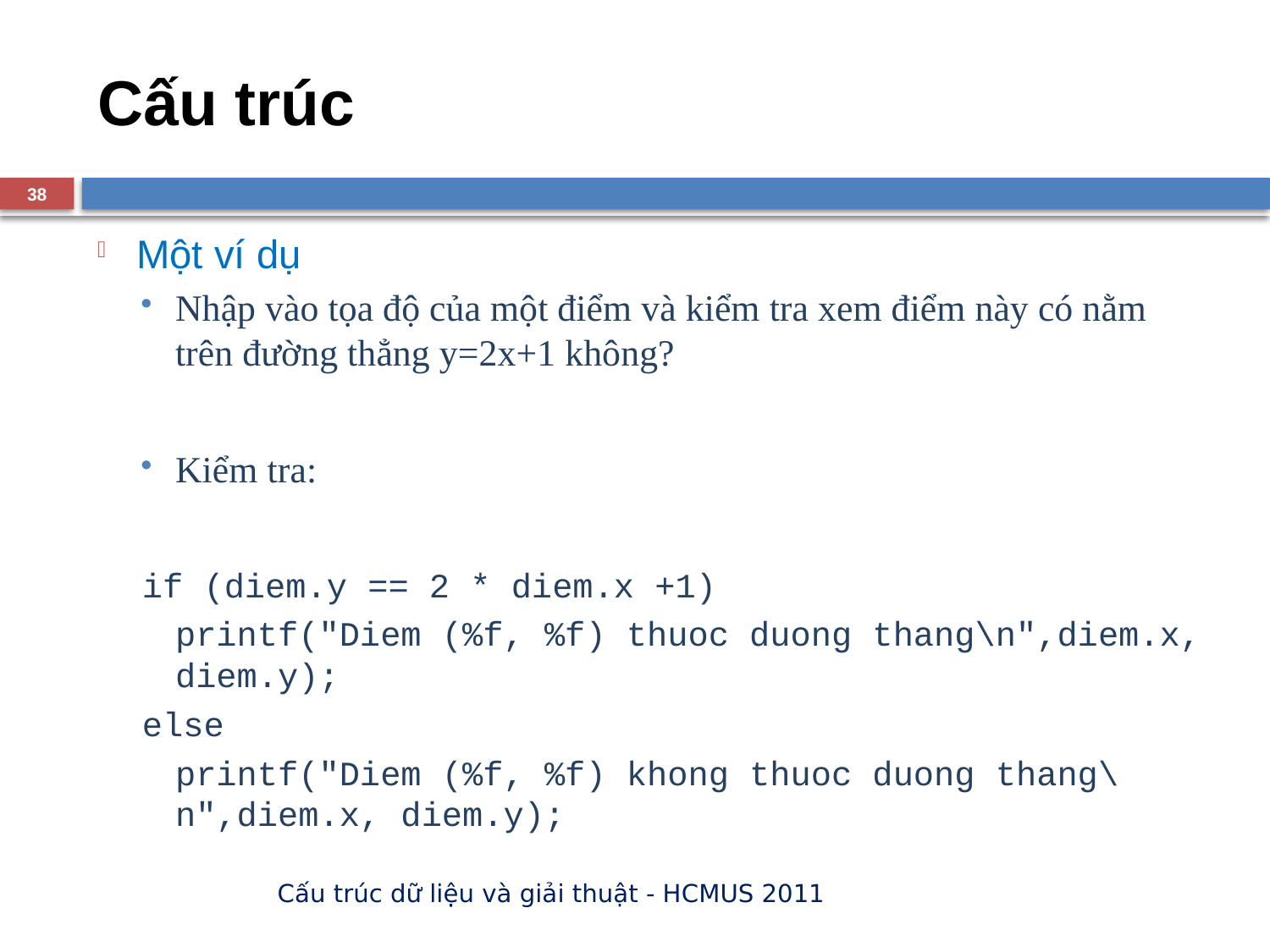

# Cấu trúc
38
Một ví dụ
Nhập vào tọa độ của một điểm và kiểm tra xem điểm này có nằm trên đường thẳng y=2x+1 không?

Kiểm tra:

if (diem.y == 2 * diem.x +1)
	printf("Diem (%f, %f) thuoc duong thang\n",diem.x, diem.y);
else
	printf("Diem (%f, %f) khong thuoc duong thang\n",diem.x, diem.y);
Cấu trúc dữ liệu và giải thuật - HCMUS 2011